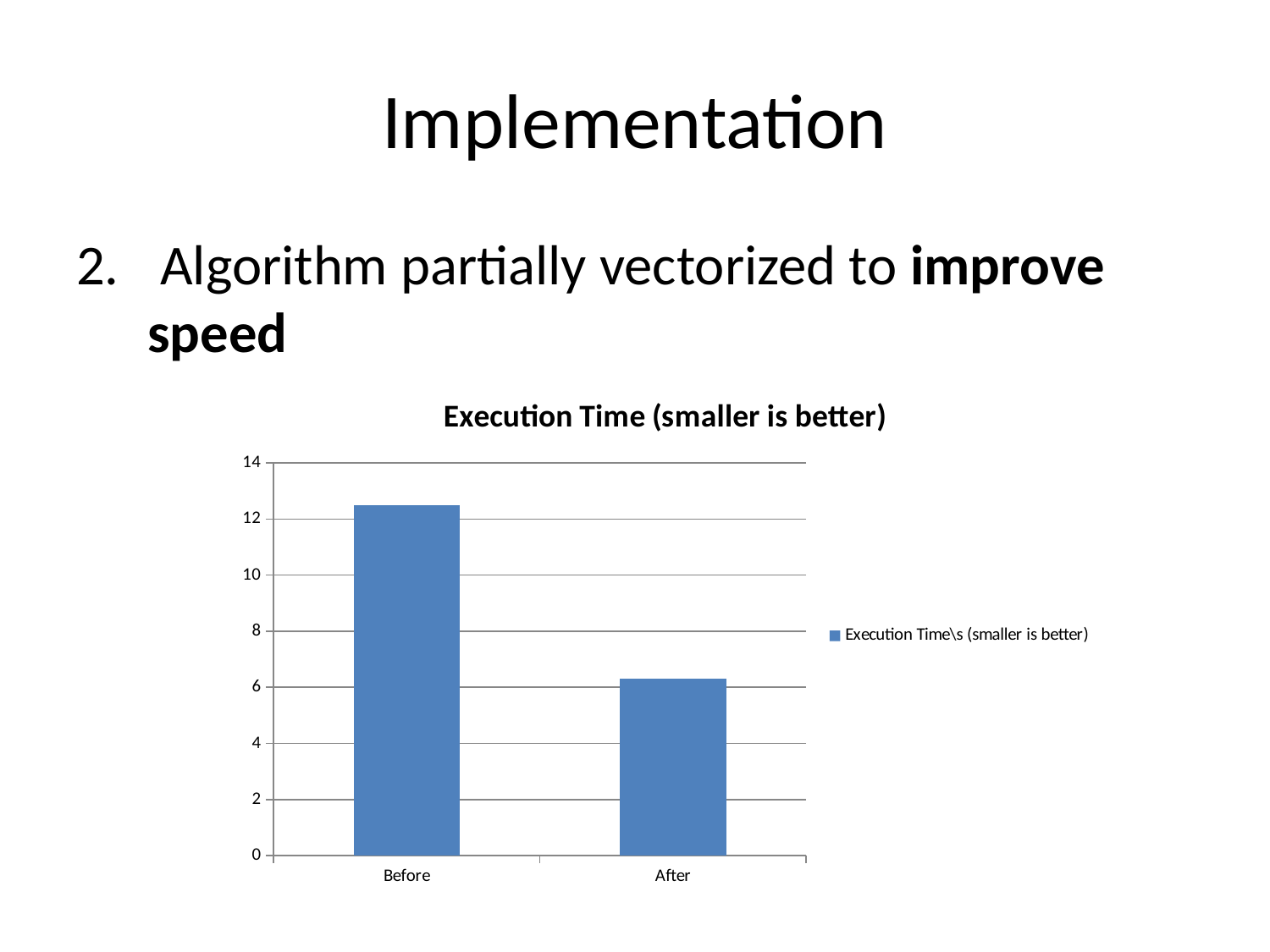

# Implementation
 Algorithm partially vectorized to improve speed

### Chart: Execution Time (smaller is better)

| Category | Execution Time\s (smaller is better) |
|---|---|
| Before | 12.5 |
| After | 6.3 |